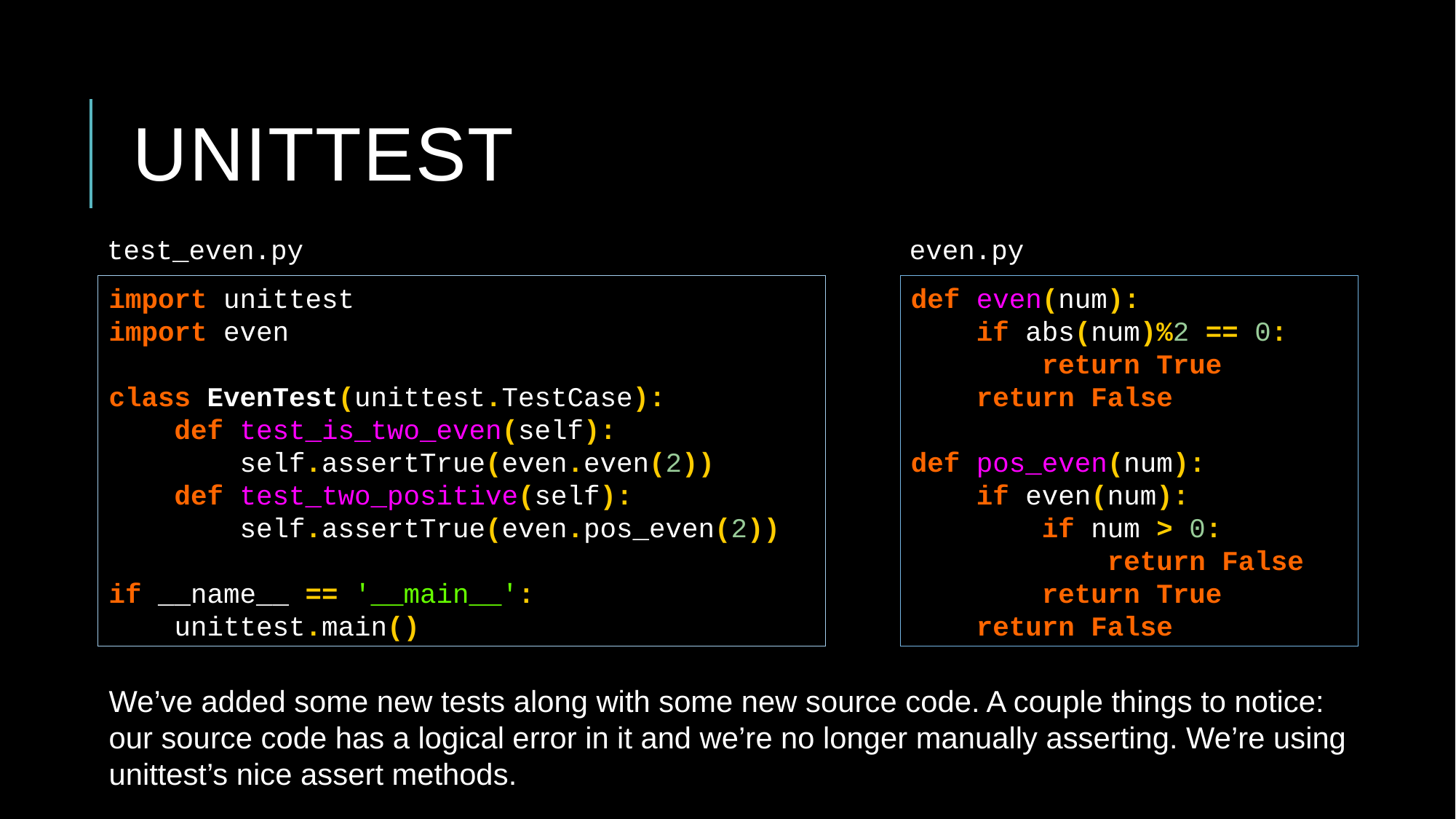

# unittest
test_even.py
even.py
import unittest
import even
class EvenTest(unittest.TestCase):
    def test_is_two_even(self):
        self.assertTrue(even.even(2))
    def test_two_positive(self):
        self.assertTrue(even.pos_even(2))
if __name__ == '__main__':
    unittest.main()
def even(num):
    if abs(num)%2 == 0:
        return True
    return False
def pos_even(num):
    if even(num):
        if num > 0:
            return False
        return True
    return False
We’ve added some new tests along with some new source code. A couple things to notice: our source code has a logical error in it and we’re no longer manually asserting. We’re using unittest’s nice assert methods.